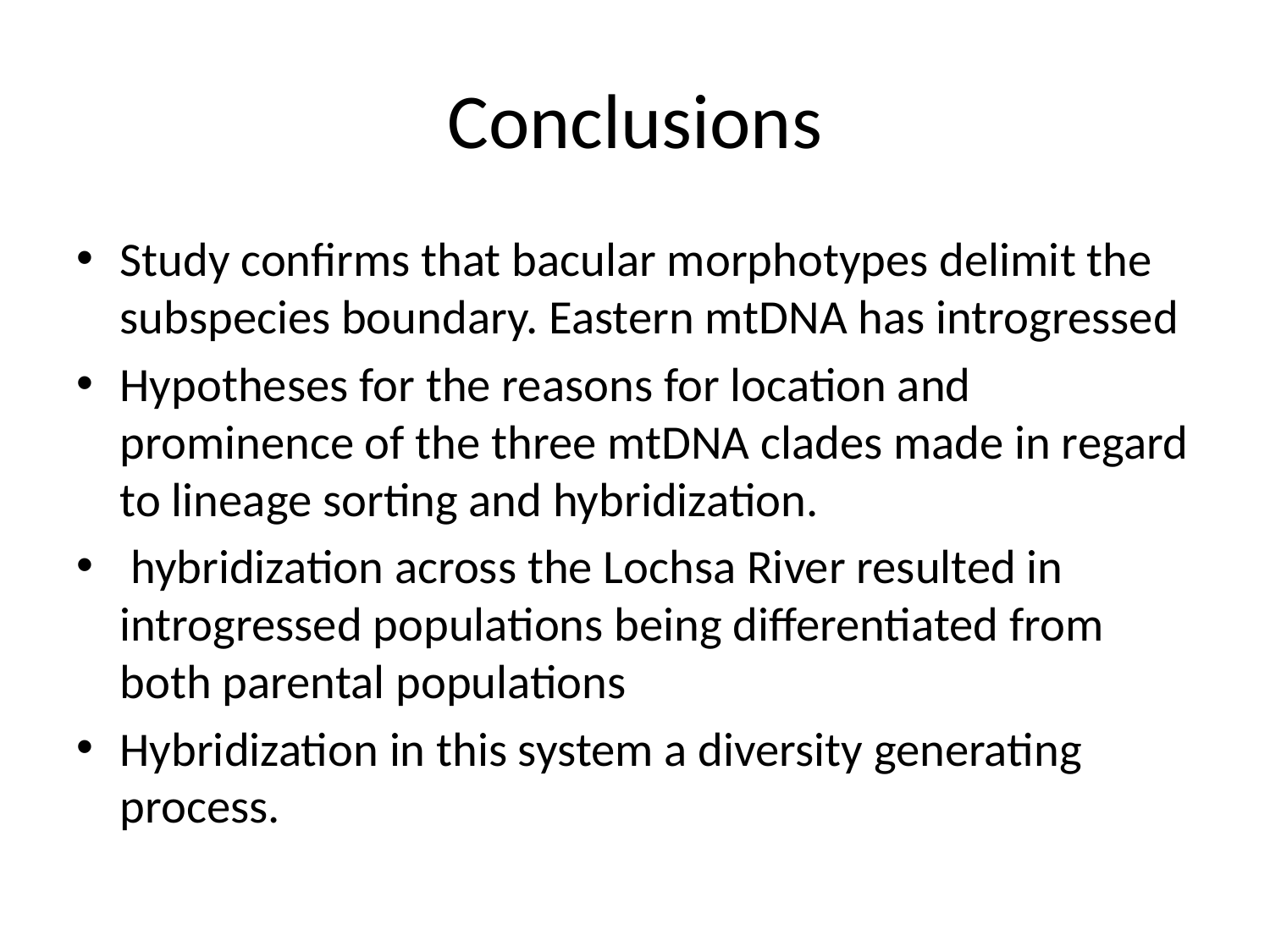

# Conclusions
Study confirms that bacular morphotypes delimit the subspecies boundary. Eastern mtDNA has introgressed
Hypotheses for the reasons for location and prominence of the three mtDNA clades made in regard to lineage sorting and hybridization.
 hybridization across the Lochsa River resulted in introgressed populations being differentiated from both parental populations
Hybridization in this system a diversity generating process.